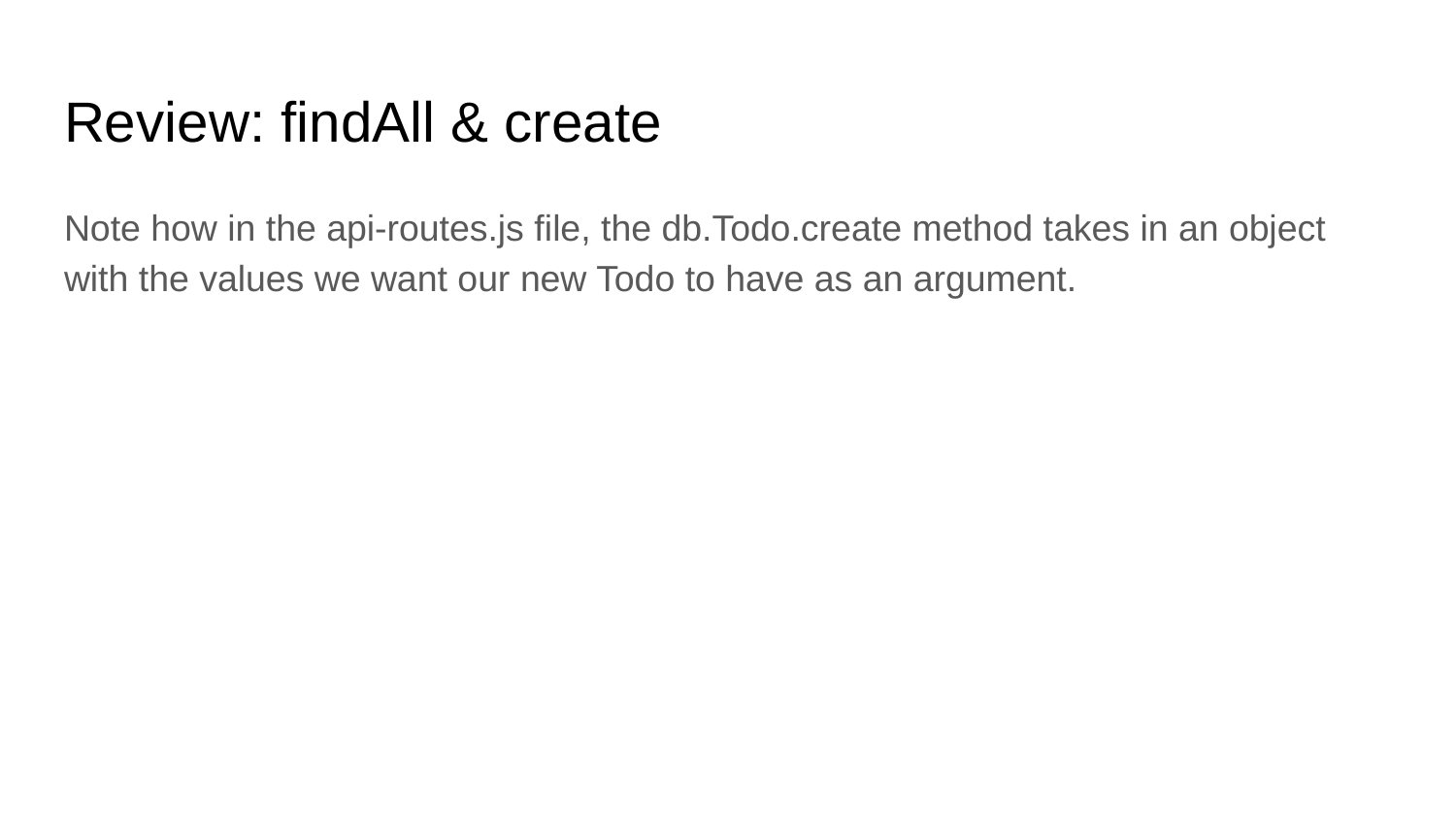

# Review: findAll & create
Note how in the api-routes.js file, the db.Todo.create method takes in an object with the values we want our new Todo to have as an argument.